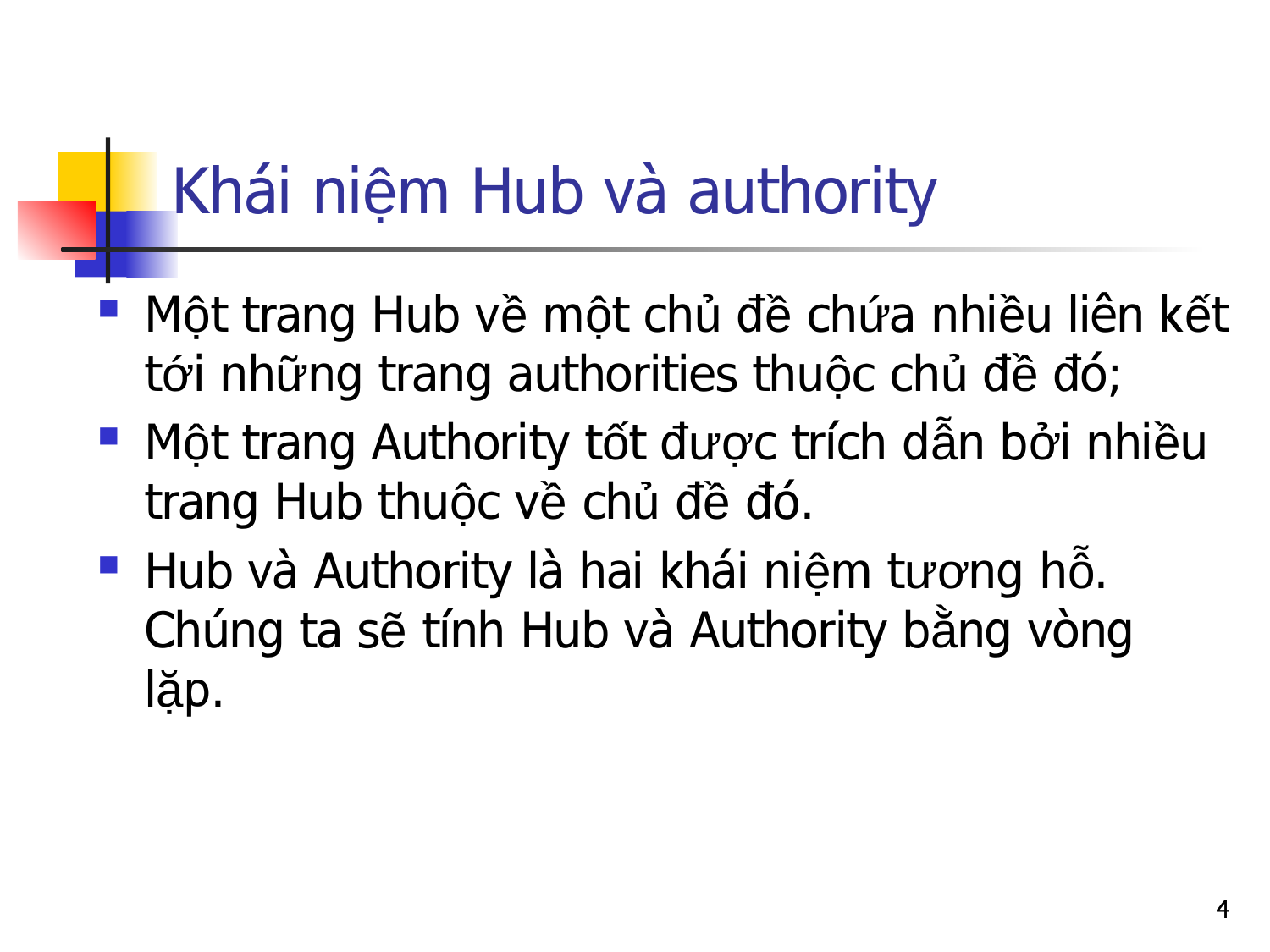

Khái niệm Hub và authority
Một trang Hub về một chủ đề chứa nhiều liên kết tới những trang authorities thuộc chủ đề đó;
Một trang Authority tốt được trích dẫn bởi nhiều trang Hub thuộc về chủ đề đó.
Hub và Authority là hai khái niệm tương hỗ. Chúng ta sẽ tính Hub và Authority bằng vòng lặp.
4